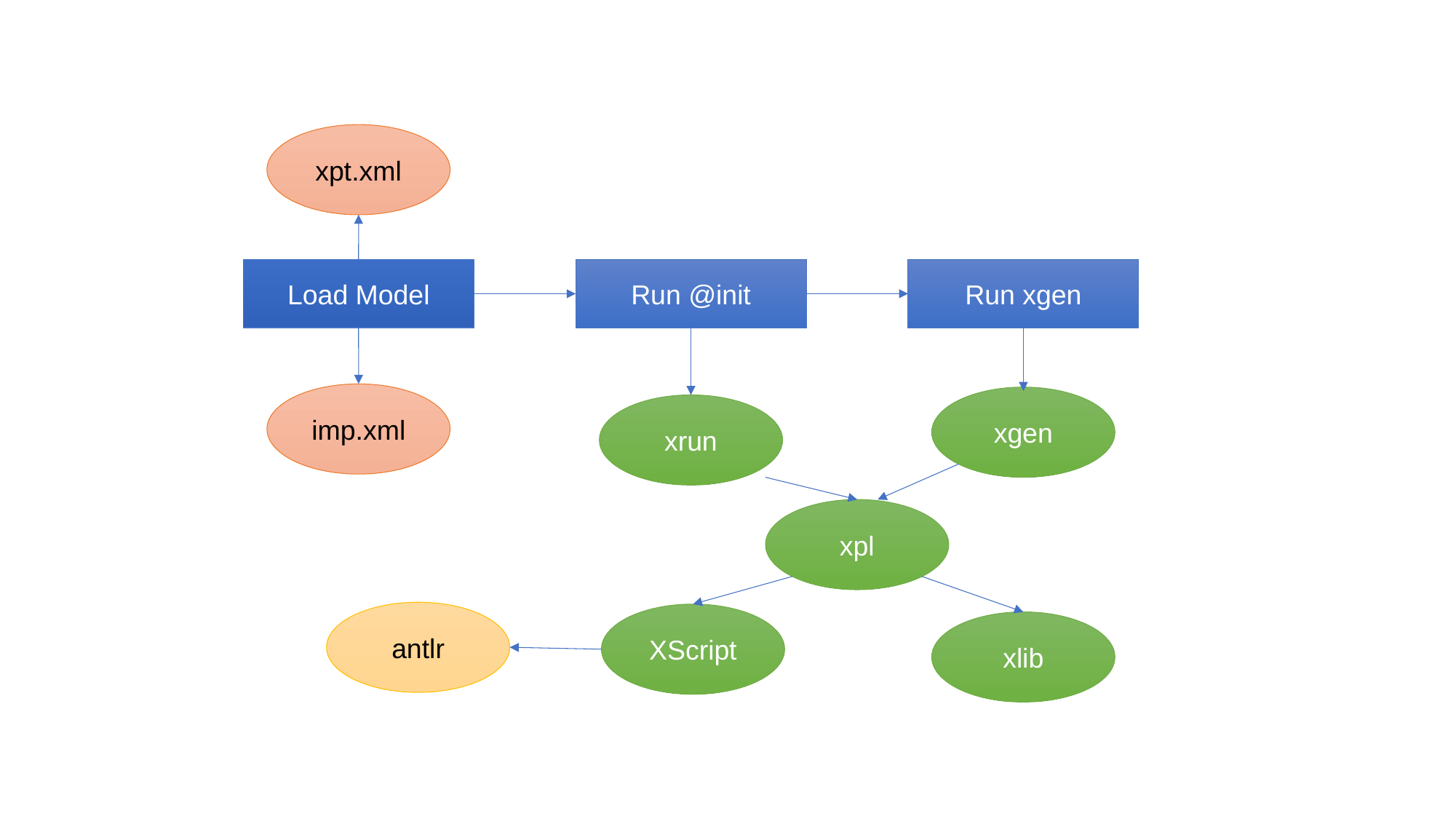

xpt.xml
Load Model
Run @init
Run xgen
imp.xml
xgen
xrun
xpl
antlr
XScript
xlib